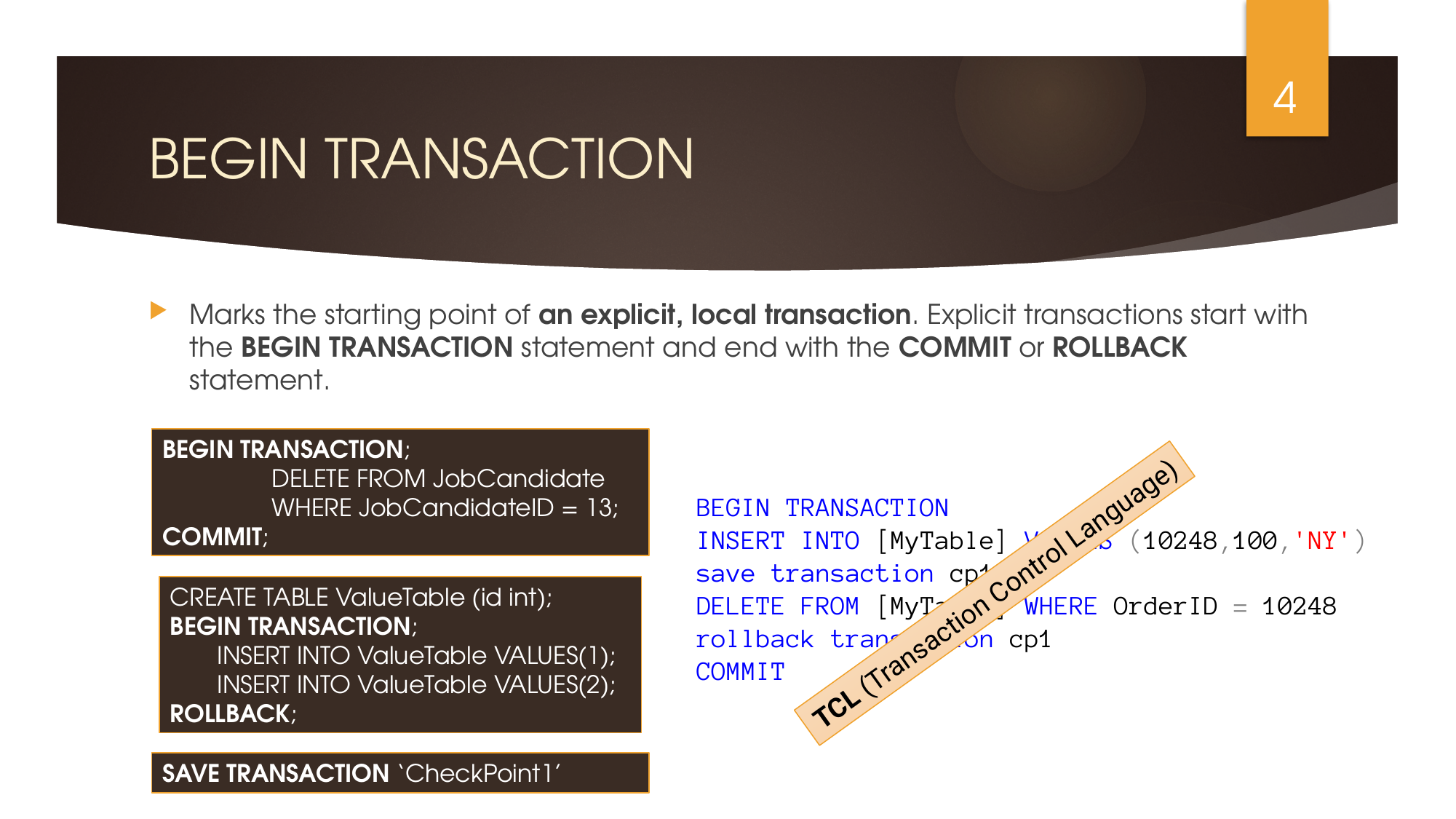

4
# BEGIN TRANSACTION
Marks the starting point of an explicit, local transaction. Explicit transactions start with the BEGIN TRANSACTION statement and end with the COMMIT or ROLLBACK statement.
BEGIN TRANSACTION;
	DELETE FROM JobCandidate
    	WHERE JobCandidateID = 13;
COMMIT;
BEGIN TRANSACTION
INSERT INTO [MyTable] VALUES (10248,100,'NY')
save transaction cp1
DELETE FROM [MyTable] WHERE OrderID = 10248
rollback transaction cp1
COMMIT
TCL (Transaction Control Language)
CREATE TABLE ValueTable (id int);
BEGIN TRANSACTION;
       INSERT INTO ValueTable VALUES(1);
       INSERT INTO ValueTable VALUES(2);
ROLLBACK;
SAVE TRANSACTION ‘CheckPoint1’